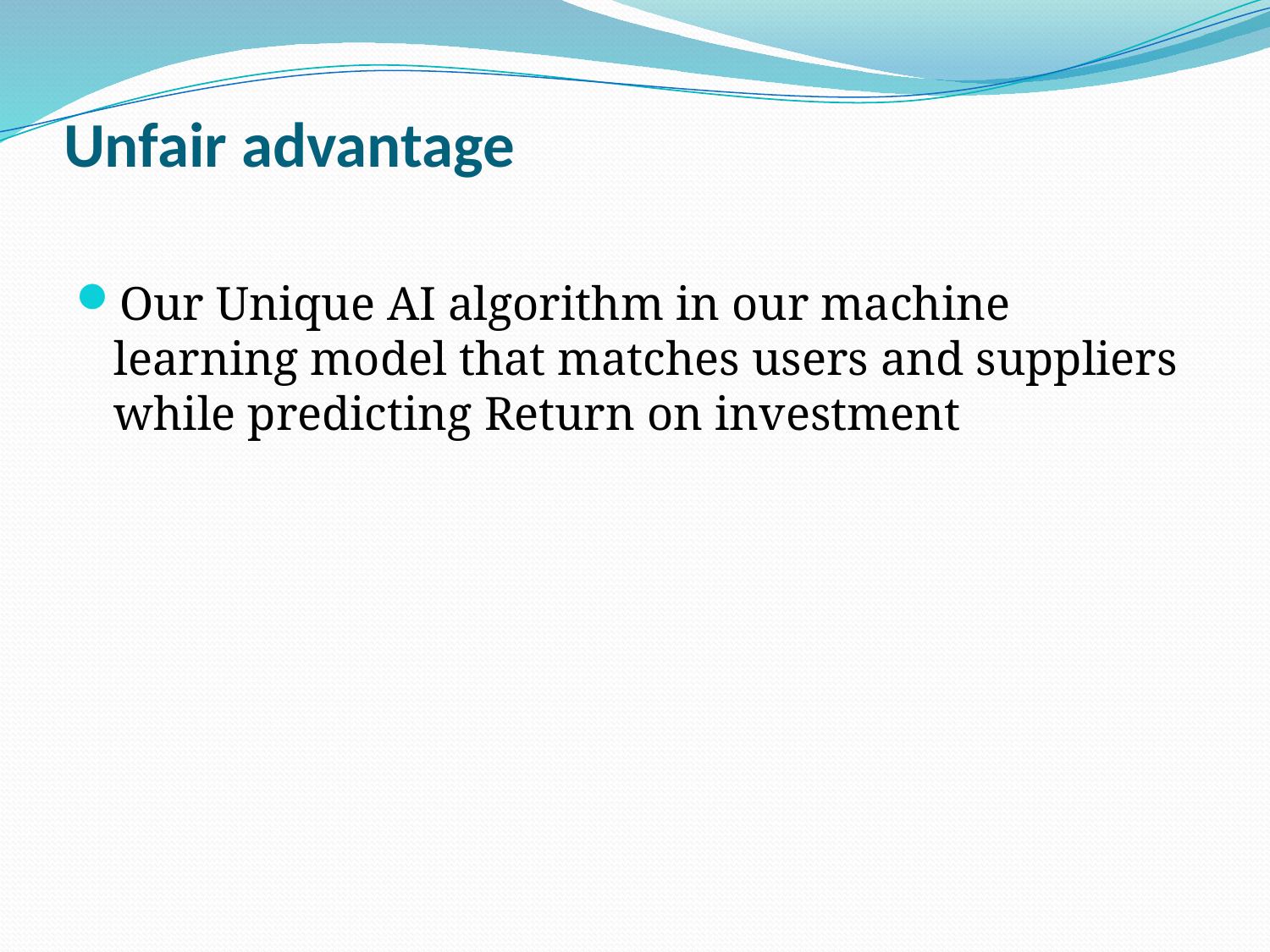

# Unfair advantage
Our Unique AI algorithm in our machine learning model that matches users and suppliers while predicting Return on investment